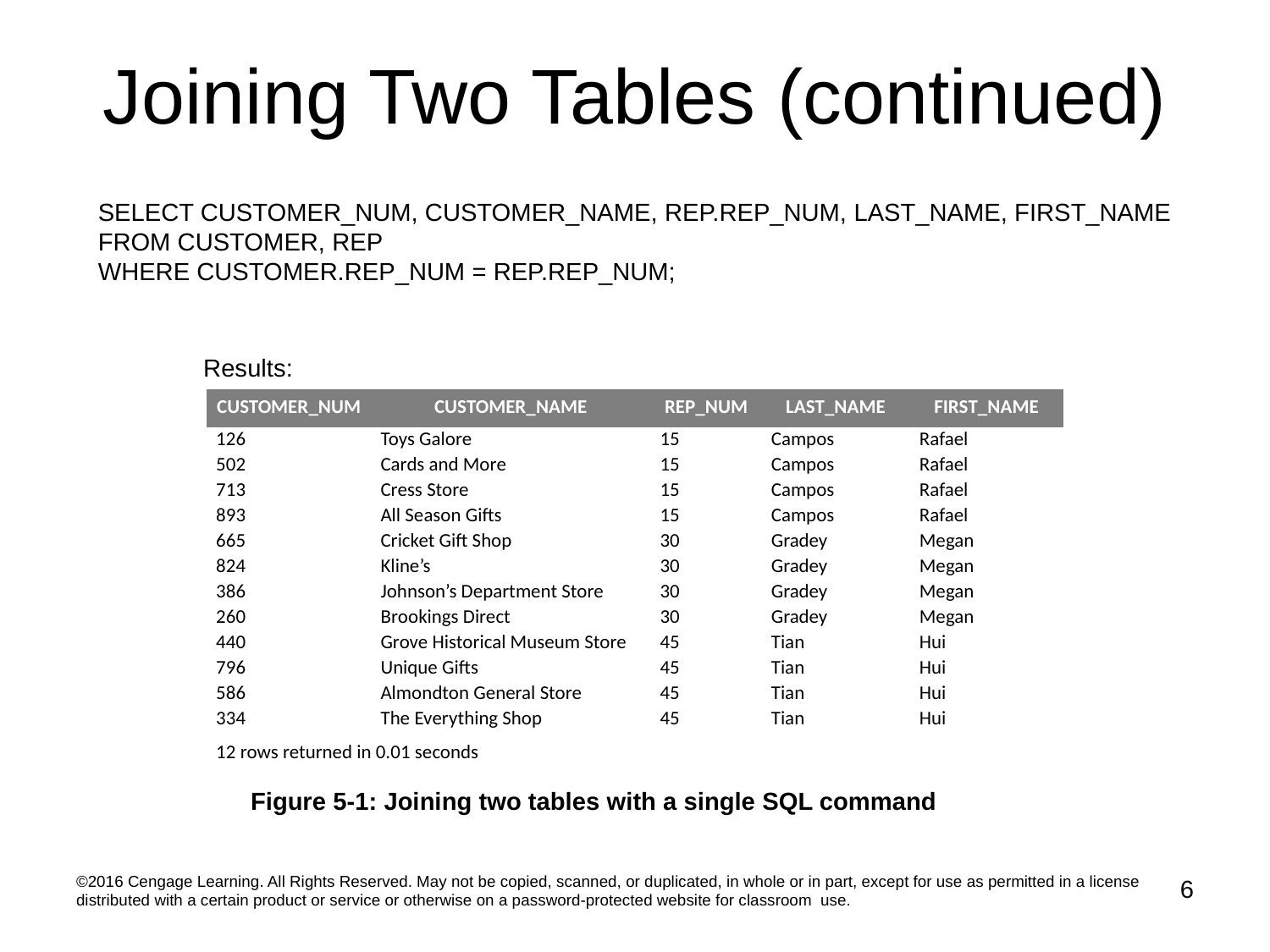

# Joining Two Tables (continued)
SELECT CUSTOMER_NUM, CUSTOMER_NAME, REP.REP_NUM, LAST_NAME, FIRST_NAME
FROM CUSTOMER, REP
WHERE CUSTOMER.REP_NUM = REP.REP_NUM;
Results:
| CUSTOMER\_NUM | CUSTOMER\_NAME | REP\_NUM | LAST\_NAME | FIRST\_NAME |
| --- | --- | --- | --- | --- |
| 126 | Toys Galore | 15 | Campos | Rafael |
| 502 | Cards and More | 15 | Campos | Rafael |
| 713 | Cress Store | 15 | Campos | Rafael |
| 893 | All Season Gifts | 15 | Campos | Rafael |
| 665 | Cricket Gift Shop | 30 | Gradey | Megan |
| 824 | Kline’s | 30 | Gradey | Megan |
| 386 | Johnson’s Department Store | 30 | Gradey | Megan |
| 260 | Brookings Direct | 30 | Gradey | Megan |
| 440 | Grove Historical Museum Store | 45 | Tian | Hui |
| 796 | Unique Gifts | 45 | Tian | Hui |
| 586 | Almondton General Store | 45 | Tian | Hui |
| 334 | The Everything Shop | 45 | Tian | Hui |
| 12 rows returned in 0.01 seconds |  |  |  |  |
Figure 5-1: Joining two tables with a single SQL command
©2016 Cengage Learning. All Rights Reserved. May not be copied, scanned, or duplicated, in whole or in part, except for use as permitted in a license distributed with a certain product or service or otherwise on a password-protected website for classroom  use.
6